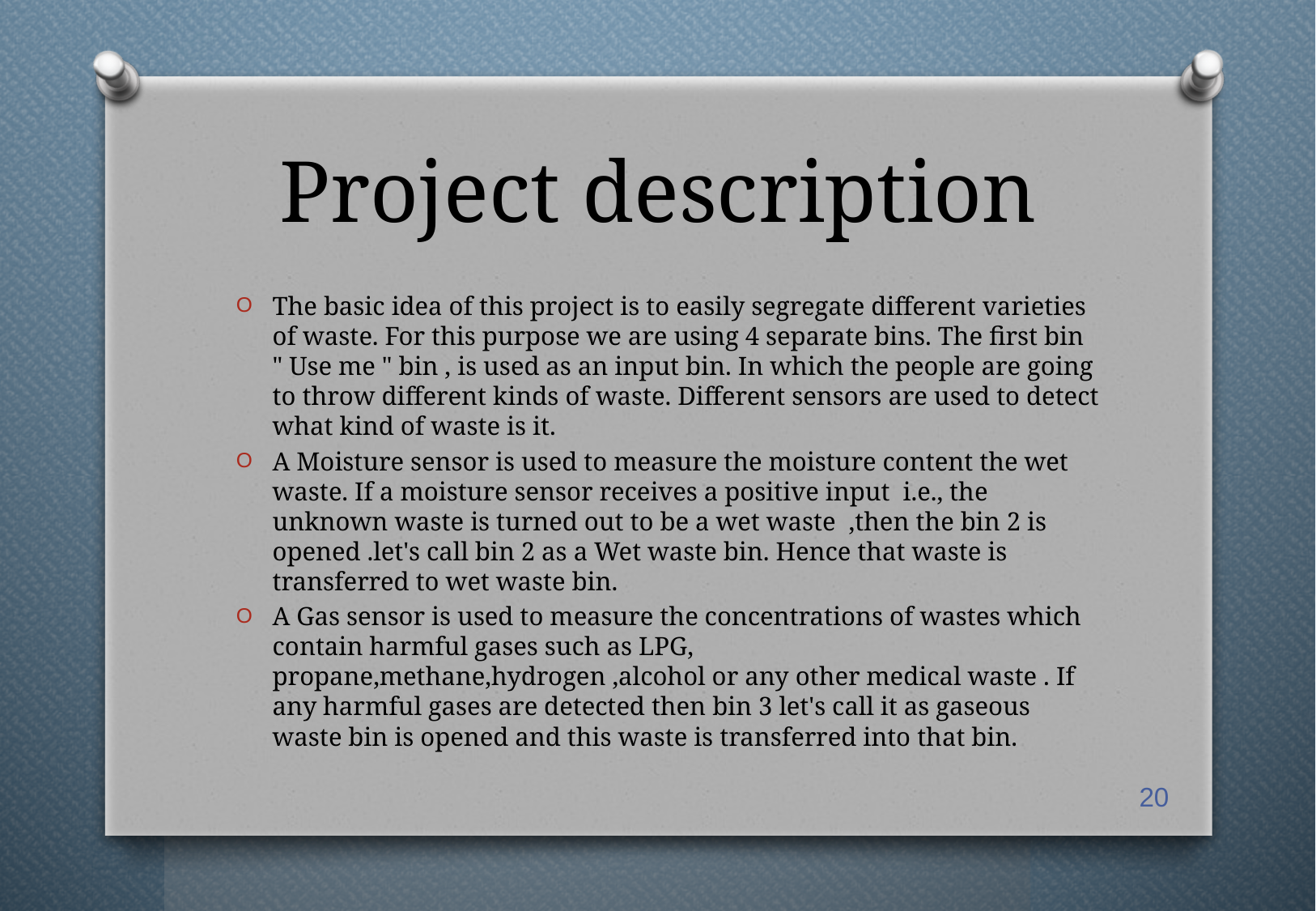

# Project description
The basic idea of this project is to easily segregate different varieties of waste. For this purpose we are using 4 separate bins. The first bin " Use me " bin , is used as an input bin. In which the people are going to throw different kinds of waste. Different sensors are used to detect what kind of waste is it.
A Moisture sensor is used to measure the moisture content the wet waste. If a moisture sensor receives a positive input  i.e., the unknown waste is turned out to be a wet waste  ,then the bin 2 is opened .let's call bin 2 as a Wet waste bin. Hence that waste is transferred to wet waste bin.
A Gas sensor is used to measure the concentrations of wastes which contain harmful gases such as LPG, propane,methane,hydrogen ,alcohol or any other medical waste . If any harmful gases are detected then bin 3 let's call it as gaseous waste bin is opened and this waste is transferred into that bin.
20